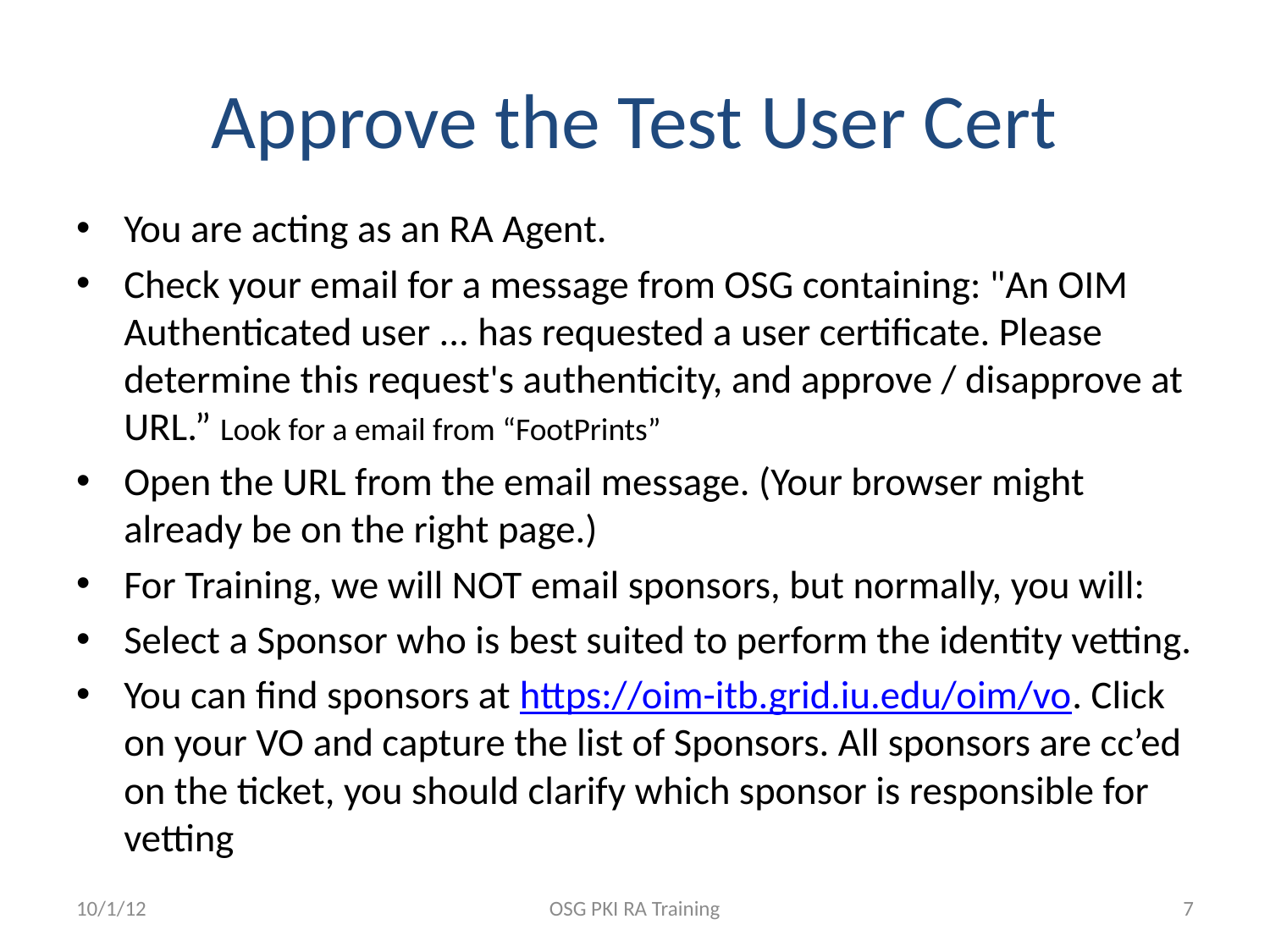

# Approve the Test User Cert
You are acting as an RA Agent.
Check your email for a message from OSG containing: "An OIM Authenticated user ... has requested a user certificate. Please determine this request's authenticity, and approve / disapprove at URL.” Look for a email from “FootPrints”
Open the URL from the email message. (Your browser might already be on the right page.)
For Training, we will NOT email sponsors, but normally, you will:
Select a Sponsor who is best suited to perform the identity vetting.
You can find sponsors at https://oim-itb.grid.iu.edu/oim/vo. Click on your VO and capture the list of Sponsors. All sponsors are cc’ed on the ticket, you should clarify which sponsor is responsible for vetting
10/1/12
OSG PKI RA Training
7